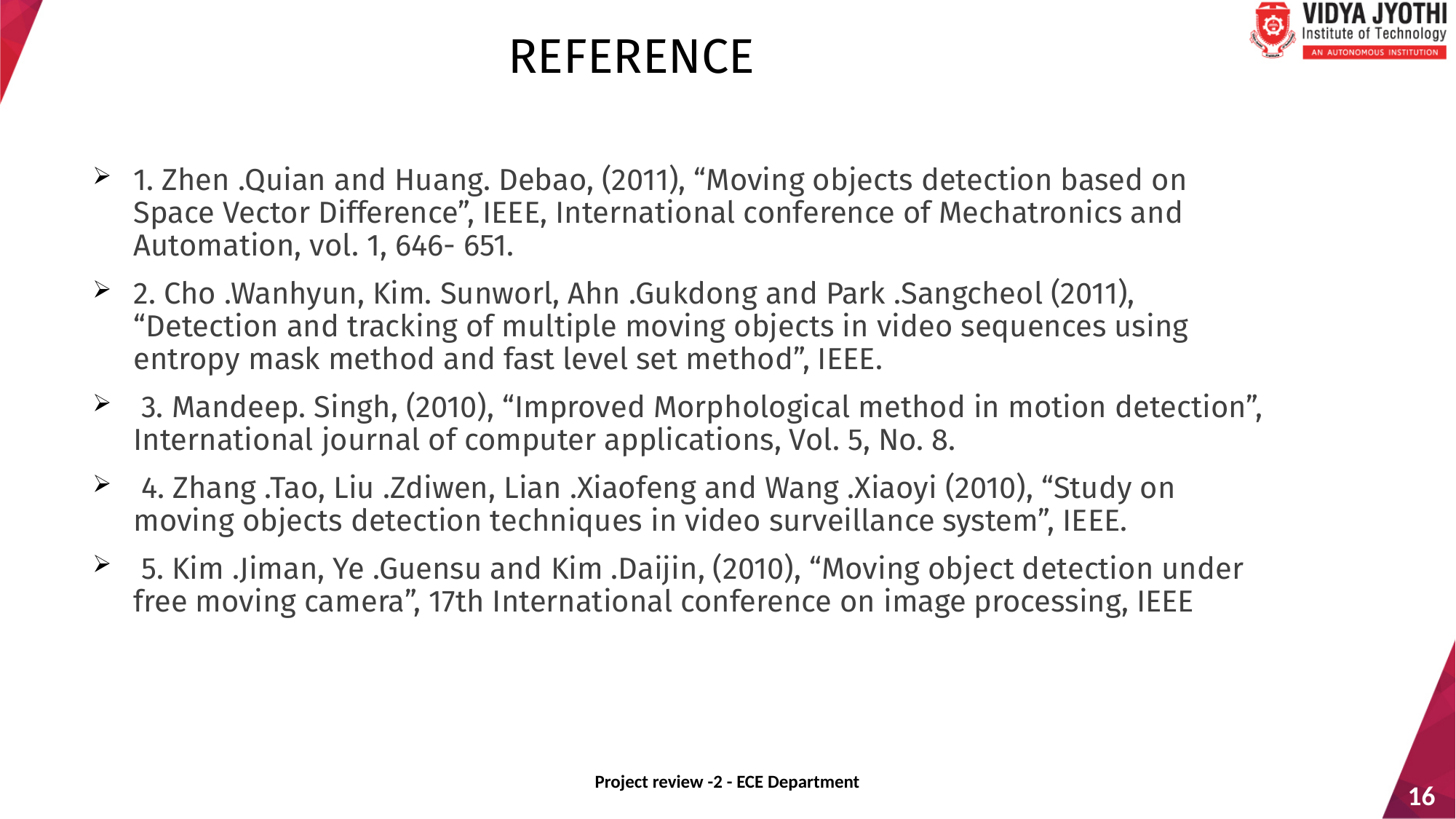

REFERENCE
1. Zhen .Quian and Huang. Debao, (2011), “Moving objects detection based on Space Vector Difference”, IEEE, International conference of Mechatronics and Automation, vol. 1, 646- 651.
2. Cho .Wanhyun, Kim. Sunworl, Ahn .Gukdong and Park .Sangcheol (2011), “Detection and tracking of multiple moving objects in video sequences using entropy mask method and fast level set method”, IEEE.
 3. Mandeep. Singh, (2010), “Improved Morphological method in motion detection”, International journal of computer applications, Vol. 5, No. 8.
 4. Zhang .Tao, Liu .Zdiwen, Lian .Xiaofeng and Wang .Xiaoyi (2010), “Study on moving objects detection techniques in video surveillance system”, IEEE.
 5. Kim .Jiman, Ye .Guensu and Kim .Daijin, (2010), “Moving object detection under free moving camera”, 17th International conference on image processing, IEEE
Project review -2 - ECE Department
16